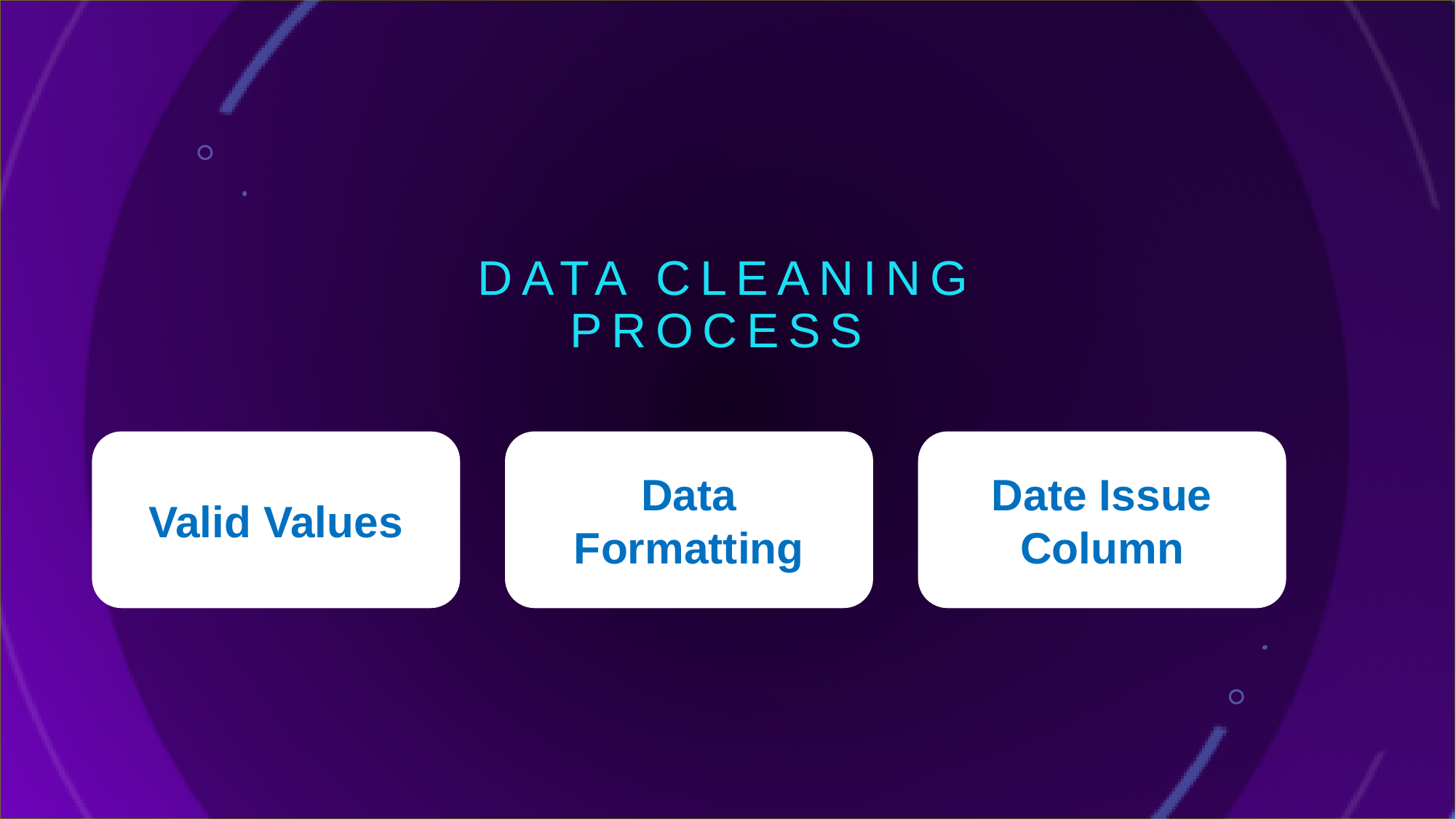

# Data Cleaning Process

Valid Values
Data Formatting
Date Issue Column